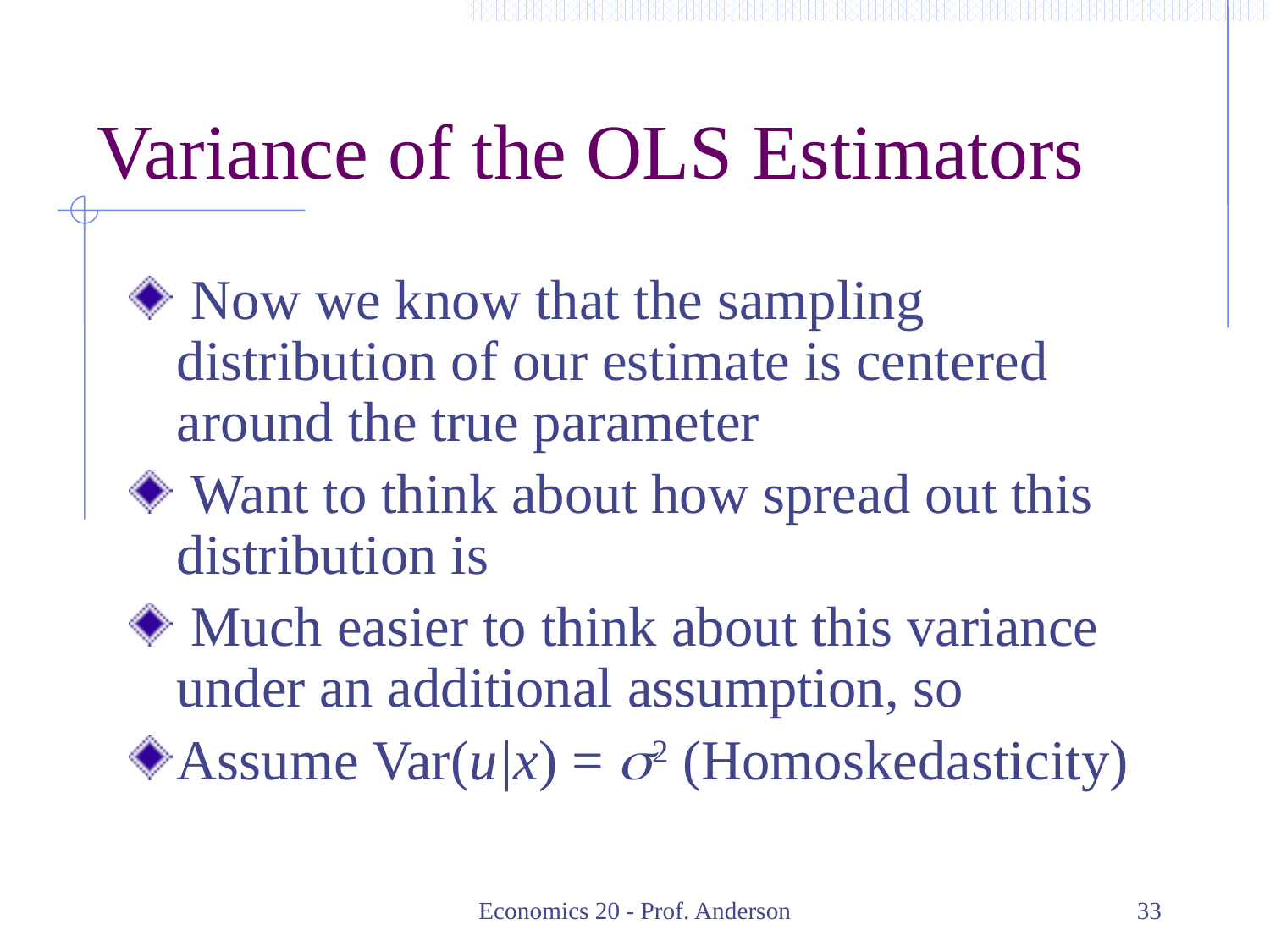

# Variance of the OLS Estimators
 Now we know that the sampling distribution of our estimate is centered around the true parameter
 Want to think about how spread out this distribution is
 Much easier to think about this variance under an additional assumption, so
Assume Var(u|x) = σ2 (Homoskedasticity)
Economics 20 - Prof. Anderson
33